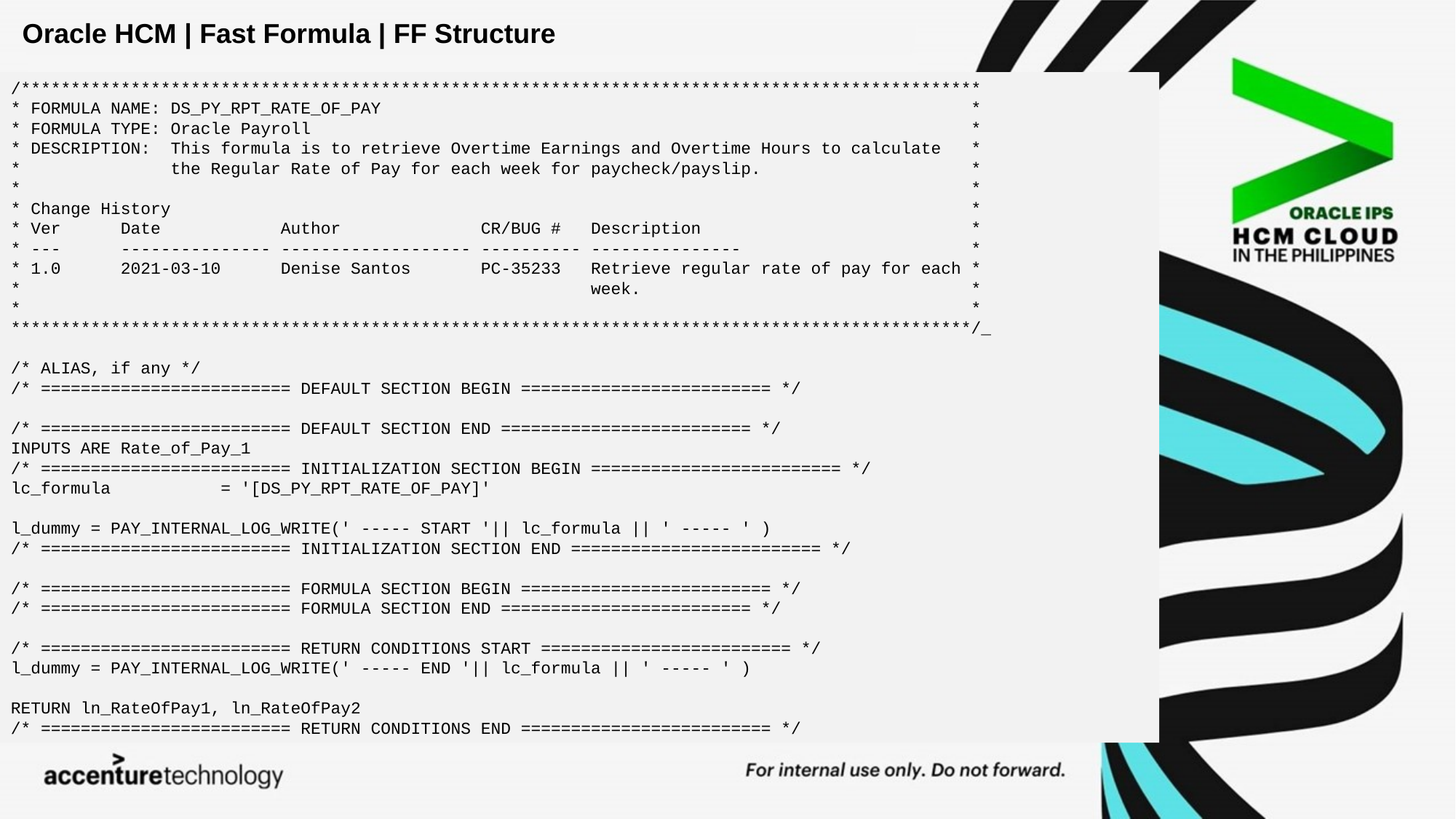

Oracle HCM | Fast Formula | FF Structure
/************************************************************************************************
* FORMULA NAME: DS_PY_RPT_RATE_OF_PAY                                                           *
* FORMULA TYPE: Oracle Payroll                                                                  *
* DESCRIPTION:  This formula is to retrieve Overtime Earnings and Overtime Hours to calculate   *
*               the Regular Rate of Pay for each week for paycheck/payslip.                     *
*                                                                                               *
* Change History                                                                                *
* Ver      Date            Author              CR/BUG #   Description                           *
* ---      --------------- ------------------- ---------- ---------------                       *
* 1.0      2021-03-10      Denise Santos       PC-35233   Retrieve regular rate of pay for each *
*                                                         week.                                 *
*                                                                                               *
************************************************************************************************/_

/* ALIAS, if any */
/* ========================= DEFAULT SECTION BEGIN ========================= */

/* ========================= DEFAULT SECTION END ========================= */
INPUTS ARE Rate_of_Pay_1
/* ========================= INITIALIZATION SECTION BEGIN ========================= */
lc_formula           = '[DS_PY_RPT_RATE_OF_PAY]'

l_dummy = PAY_INTERNAL_LOG_WRITE(' ----- START '|| lc_formula || ' ----- ' )
/* ========================= INITIALIZATION SECTION END ========================= */

/* ========================= FORMULA SECTION BEGIN ========================= */
/* ========================= FORMULA SECTION END ========================= */

/* ========================= RETURN CONDITIONS START ========================= */
l_dummy = PAY_INTERNAL_LOG_WRITE(' ----- END '|| lc_formula || ' ----- ' )

RETURN ln_RateOfPay1, ln_RateOfPay2
/* ========================= RETURN CONDITIONS END ========================= */